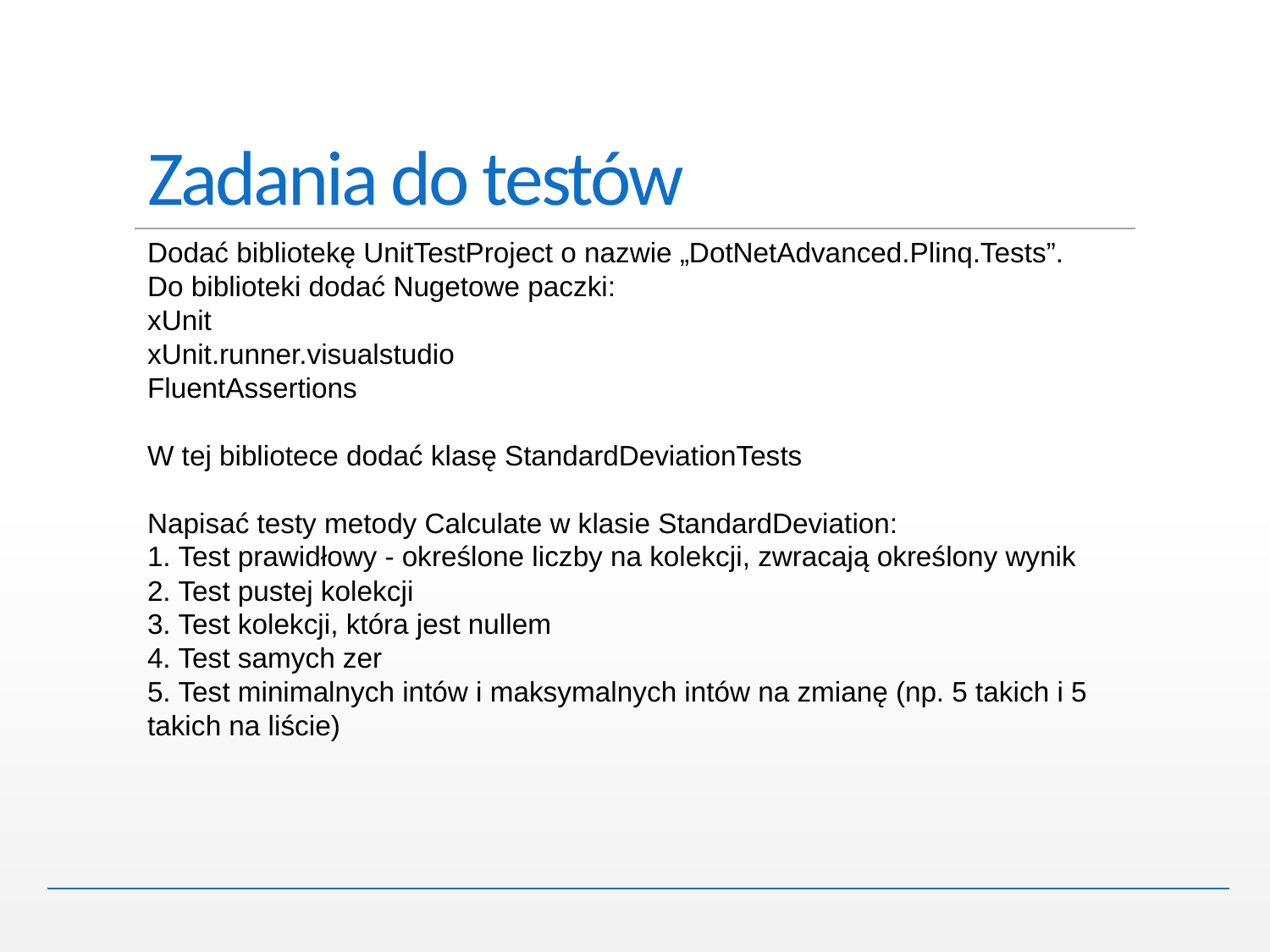

# Zadania do testów
Dodać bibliotekę UnitTestProject o nazwie „DotNetAdvanced.Plinq.Tests”.
Do biblioteki dodać Nugetowe paczki:
xUnit
xUnit.runner.visualstudio
FluentAssertions
W tej bibliotece dodać klasę StandardDeviationTests

Napisać testy metody Calculate w klasie StandardDeviation:
1. Test prawidłowy - określone liczby na kolekcji, zwracają określony wynik
2. Test pustej kolekcji
3. Test kolekcji, która jest nullem
4. Test samych zer
5. Test minimalnych intów i maksymalnych intów na zmianę (np. 5 takich i 5 takich na liście)